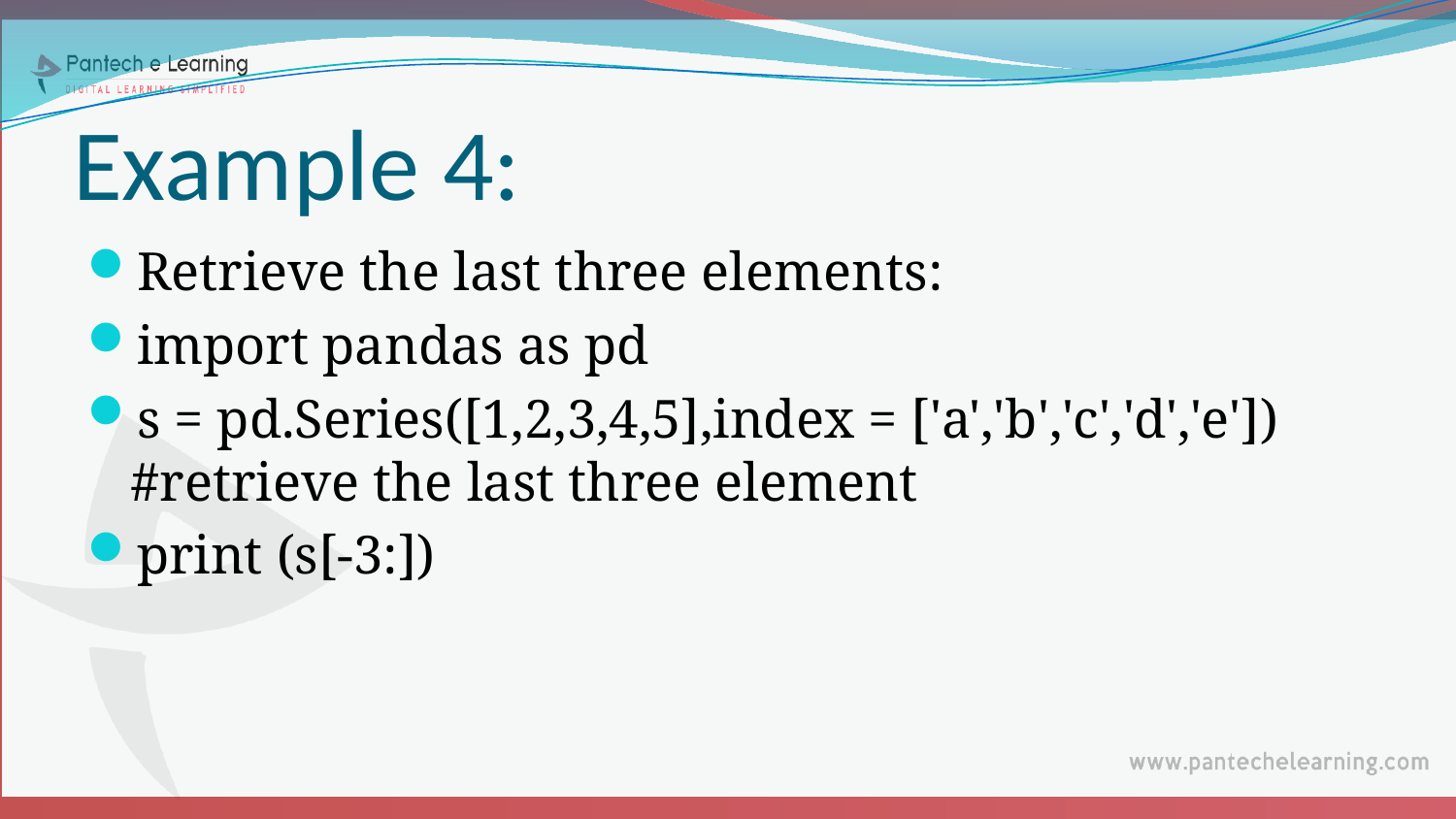

# Example 4:
Retrieve the last three elements:
import pandas as pd
s = pd.Series([1,2,3,4,5],index = ['a','b','c','d','e']) #retrieve the last three element
print (s[-3:])